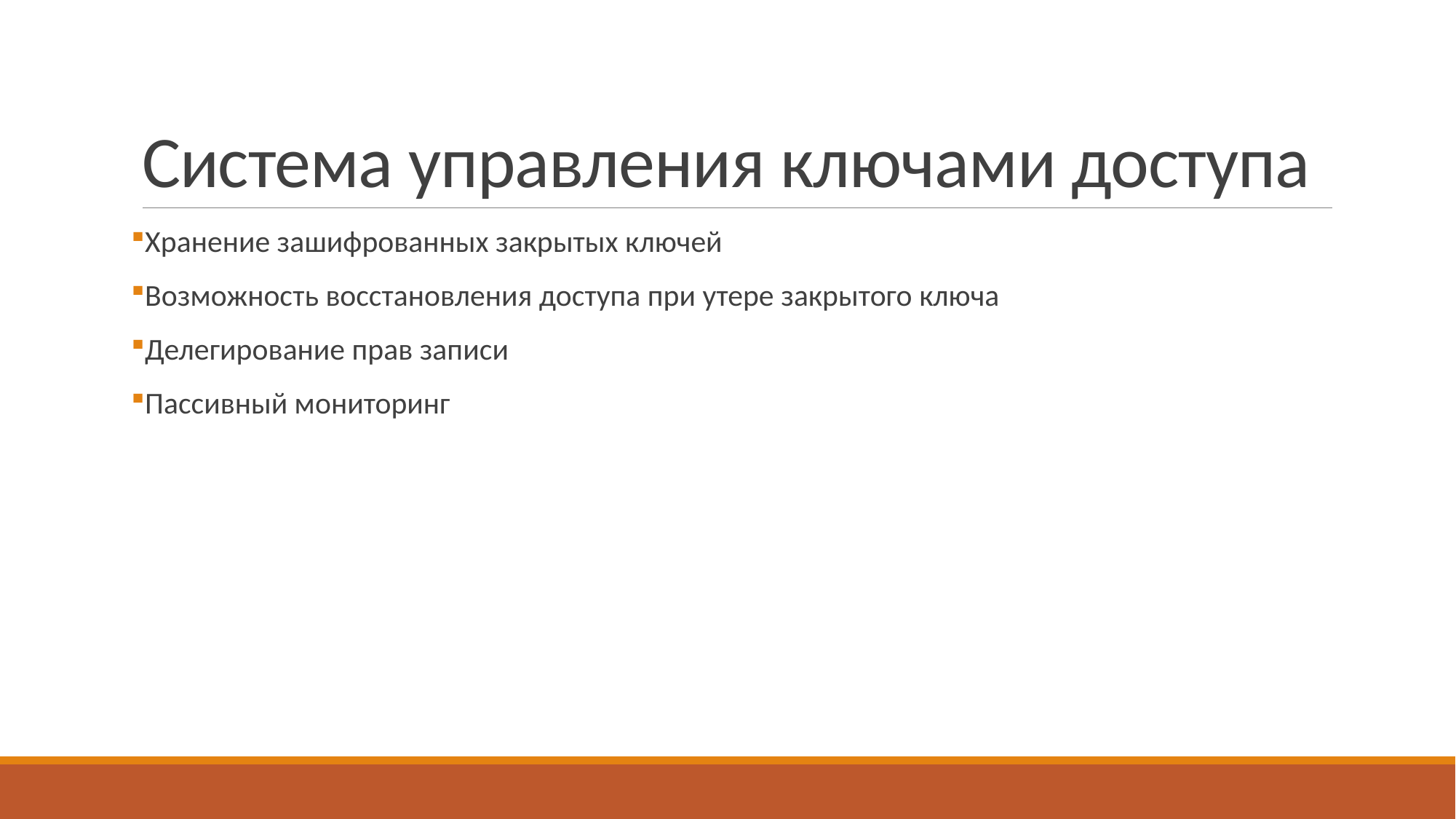

# Система управления ключами доступа
Хранение зашифрованных закрытых ключей
Возможность восстановления доступа при утере закрытого ключа
Делегирование прав записи
Пассивный мониторинг